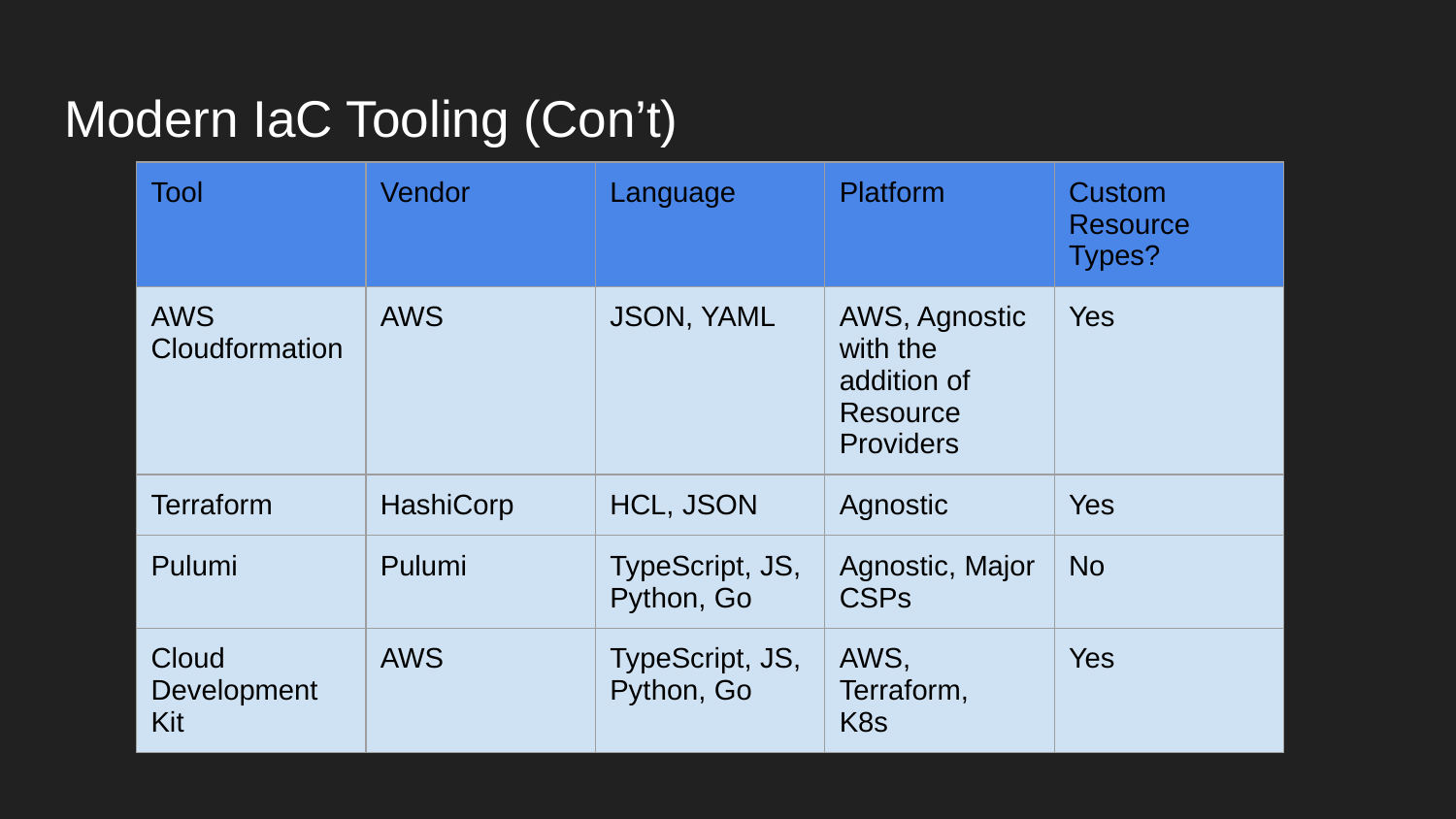

# Modern IaC Tooling (Con’t)
| Tool | Vendor | Language | Platform | Custom Resource Types? |
| --- | --- | --- | --- | --- |
| AWS Cloudformation | AWS | JSON, YAML | AWS, Agnostic with the addition of Resource Providers | Yes |
| Terraform | HashiCorp | HCL, JSON | Agnostic | Yes |
| Pulumi | Pulumi | TypeScript, JS, Python, Go | Agnostic, Major CSPs | No |
| Cloud Development Kit | AWS | TypeScript, JS, Python, Go | AWS, Terraform, K8s | Yes |